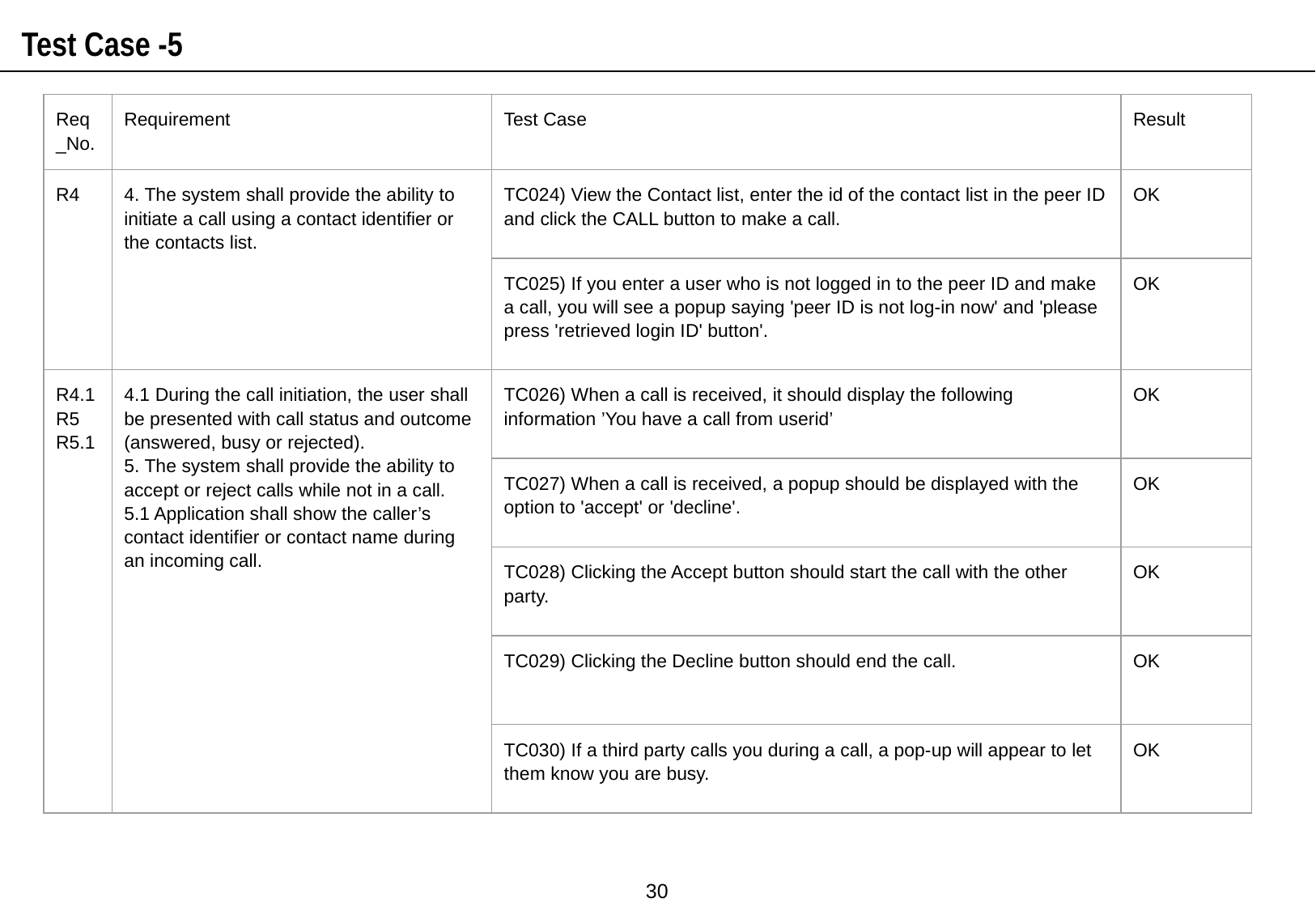

Test Case -5
| Req\_No. | Requirement | Test Case | Result |
| --- | --- | --- | --- |
| R4 | 4. The system shall provide the ability to initiate a call using a contact identifier or the contacts list. | TC024) View the Contact list, enter the id of the contact list in the peer ID and click the CALL button to make a call. | OK |
|  |  | TC025) If you enter a user who is not logged in to the peer ID and make a call, you will see a popup saying 'peer ID is not log-in now' and 'please press 'retrieved login ID' button'. | OK |
| R4.1 R5 R5.1 | 4.1 During the call initiation, the user shall be presented with call status and outcome (answered, busy or rejected). 5. The system shall provide the ability to accept or reject calls while not in a call. 5.1 Application shall show the caller’s contact identifier or contact name during an incoming call. | TC026) When a call is received, it should display the following information ’You have a call from userid’ | OK |
|  |  | TC027) When a call is received, a popup should be displayed with the option to 'accept' or 'decline'. | OK |
|  |  | TC028) Clicking the Accept button should start the call with the other party. | OK |
|  |  | TC029) Clicking the Decline button should end the call. | OK |
|  |  | TC030) If a third party calls you during a call, a pop-up will appear to let them know you are busy. | OK |
30